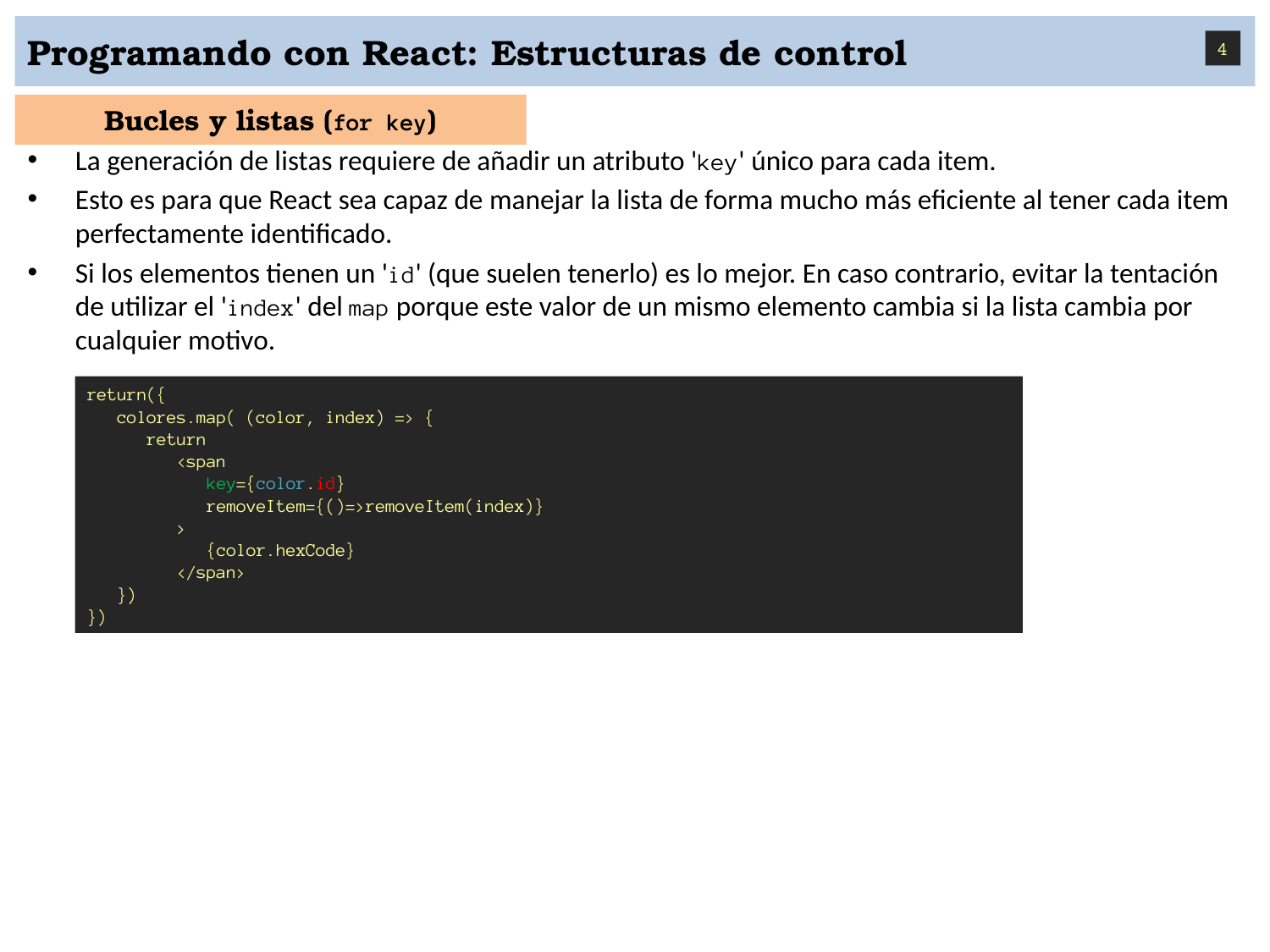

# Programando con React: Estructuras de control
4
Bucles y listas (for key)

La generación de listas requiere de añadir un atributo 'key' único para cada item.
Esto es para que React sea capaz de manejar la lista de forma mucho más eficiente al tener cada item perfectamente identificado.
Si los elementos tienen un 'id' (que suelen tenerlo) es lo mejor. En caso contrario, evitar la tentación de utilizar el 'index' del map porque este valor de un mismo elemento cambia si la lista cambia por cualquier motivo.
return({
   colores.map( (color, index) => {
      return
         <span
            key={color.id}
            removeItem={()=>removeItem(index)}
         >
            {color.hexCode}
         </span>
   })
})